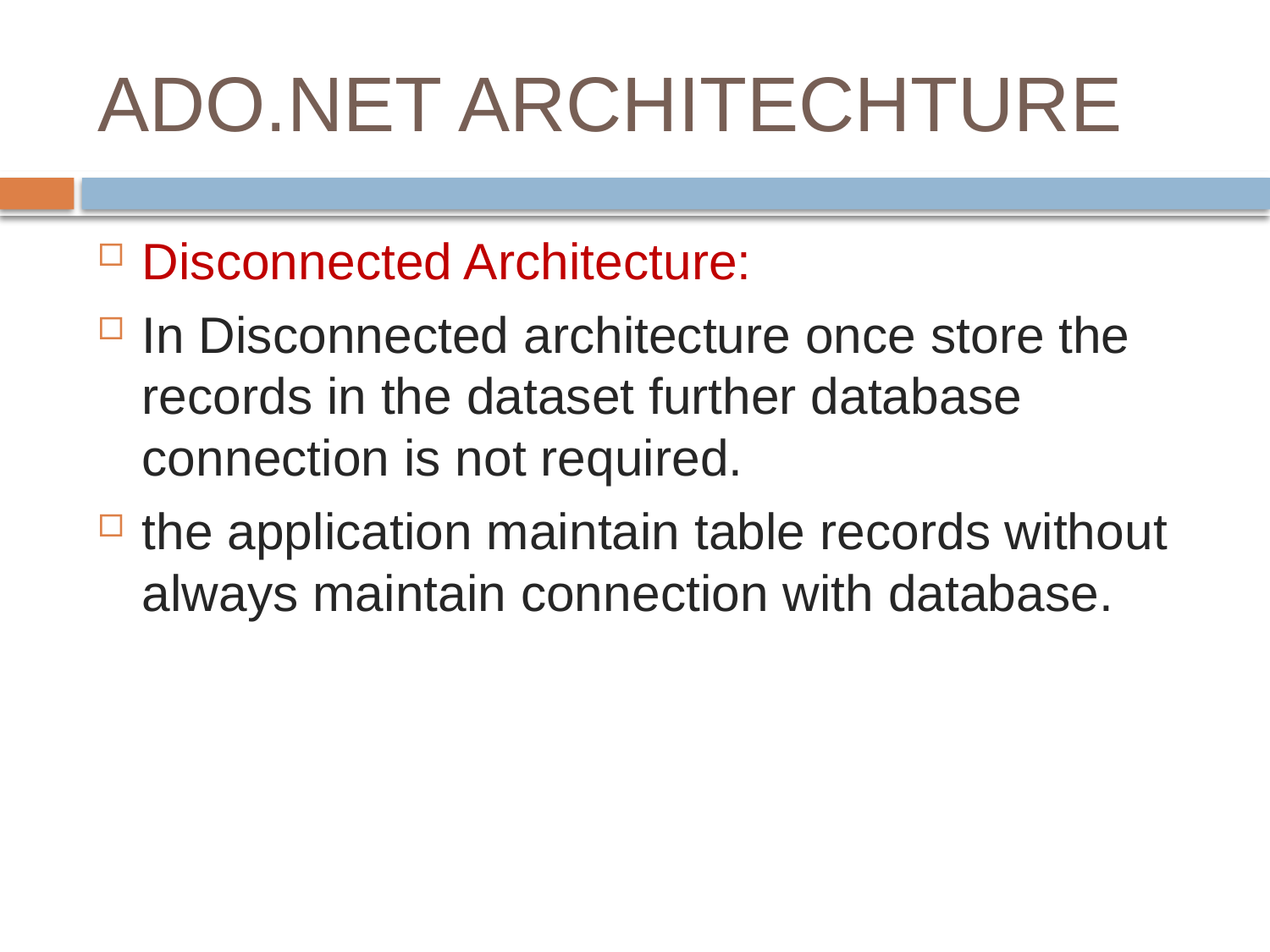

# ADO.NET ARCHITECHTURE
Disconnected Architecture:
In Disconnected architecture once store the records in the dataset further database connection is not required.
the application maintain table records without always maintain connection with database.